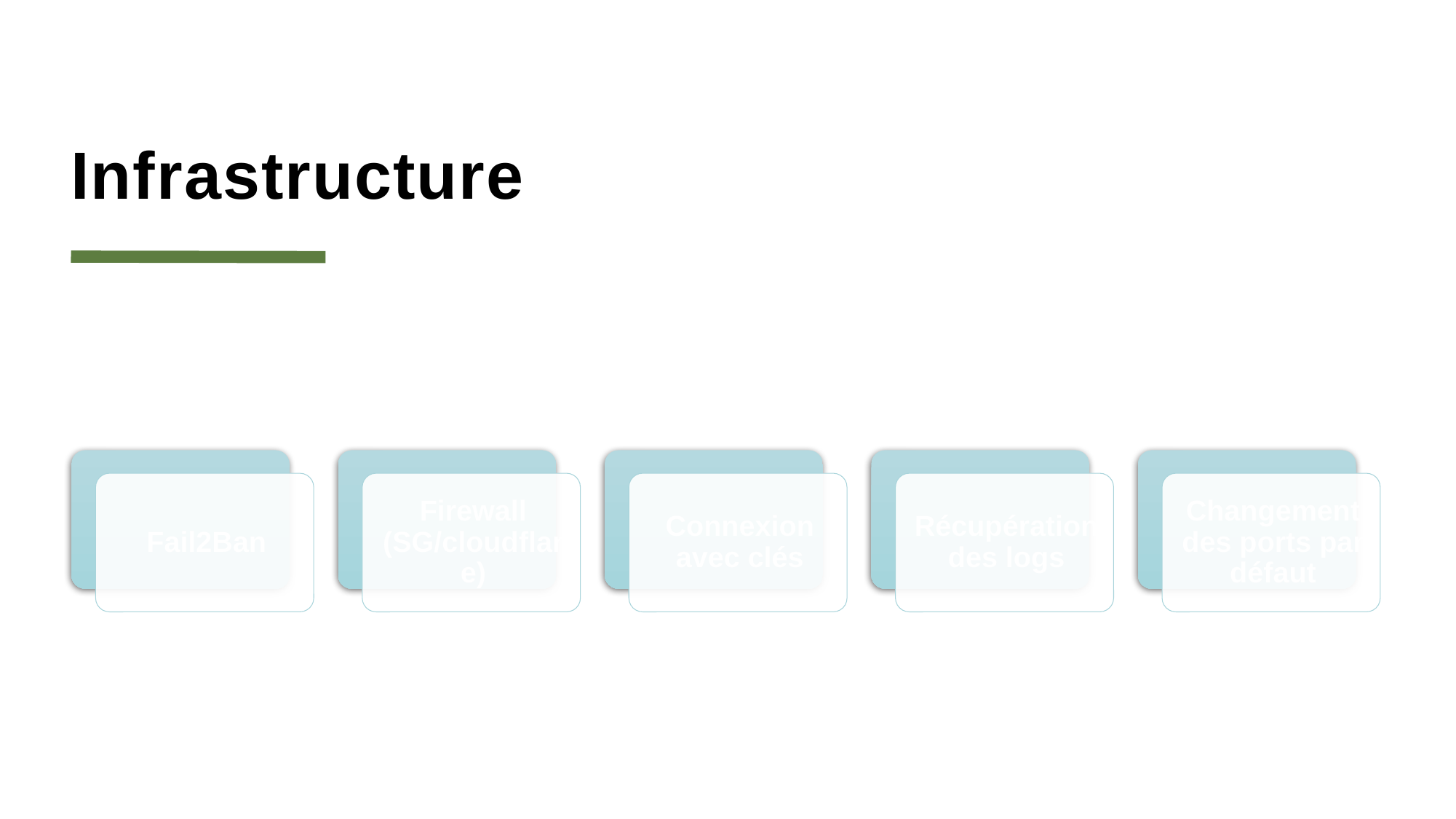

# Infrastructure
Fail2Ban
Firewall (SG/cloudflare)
Connexion avec clés
Récupération des logs
Changement des ports par défaut